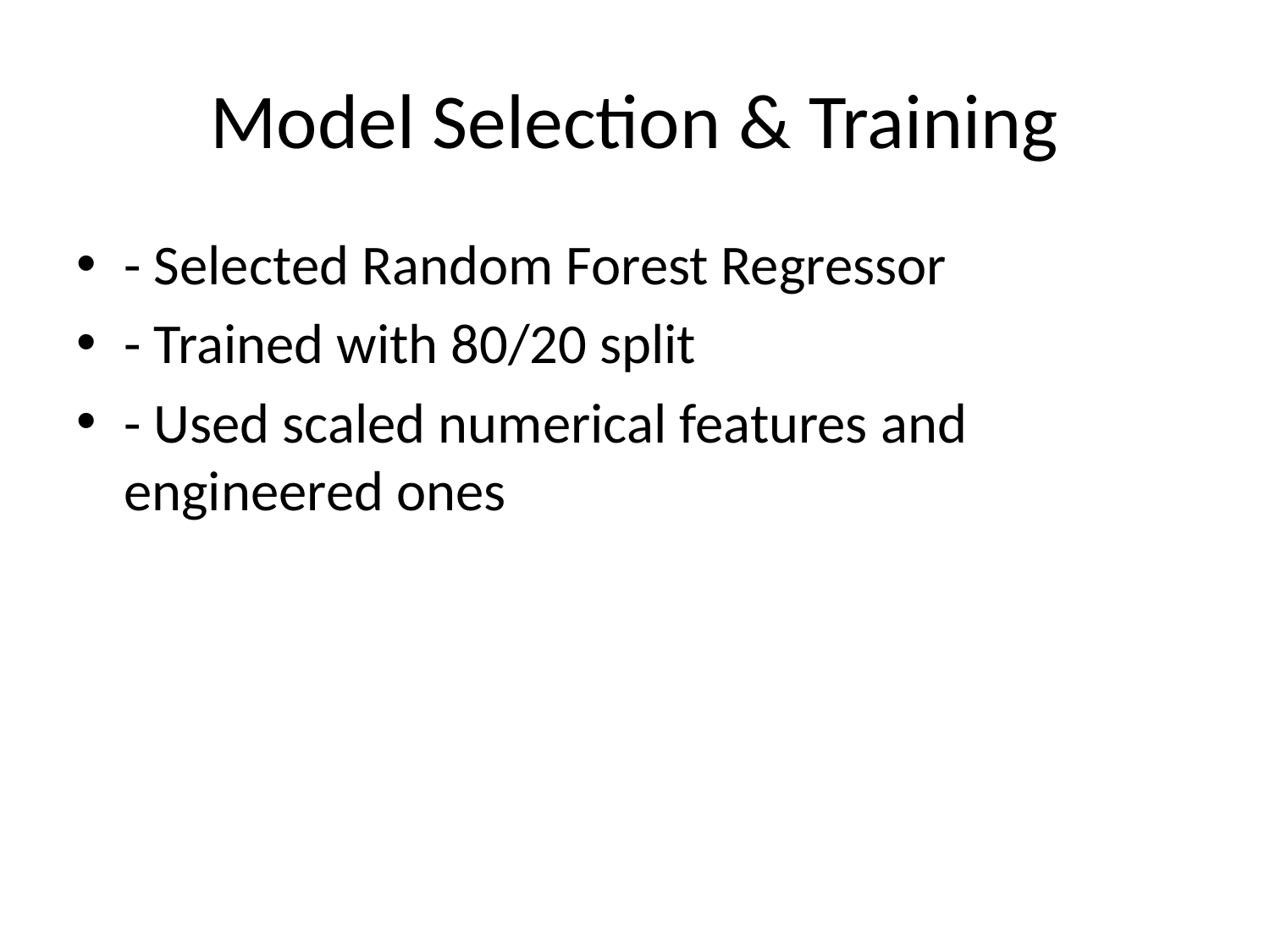

# Model Selection & Training
- Selected Random Forest Regressor
- Trained with 80/20 split
- Used scaled numerical features and engineered ones